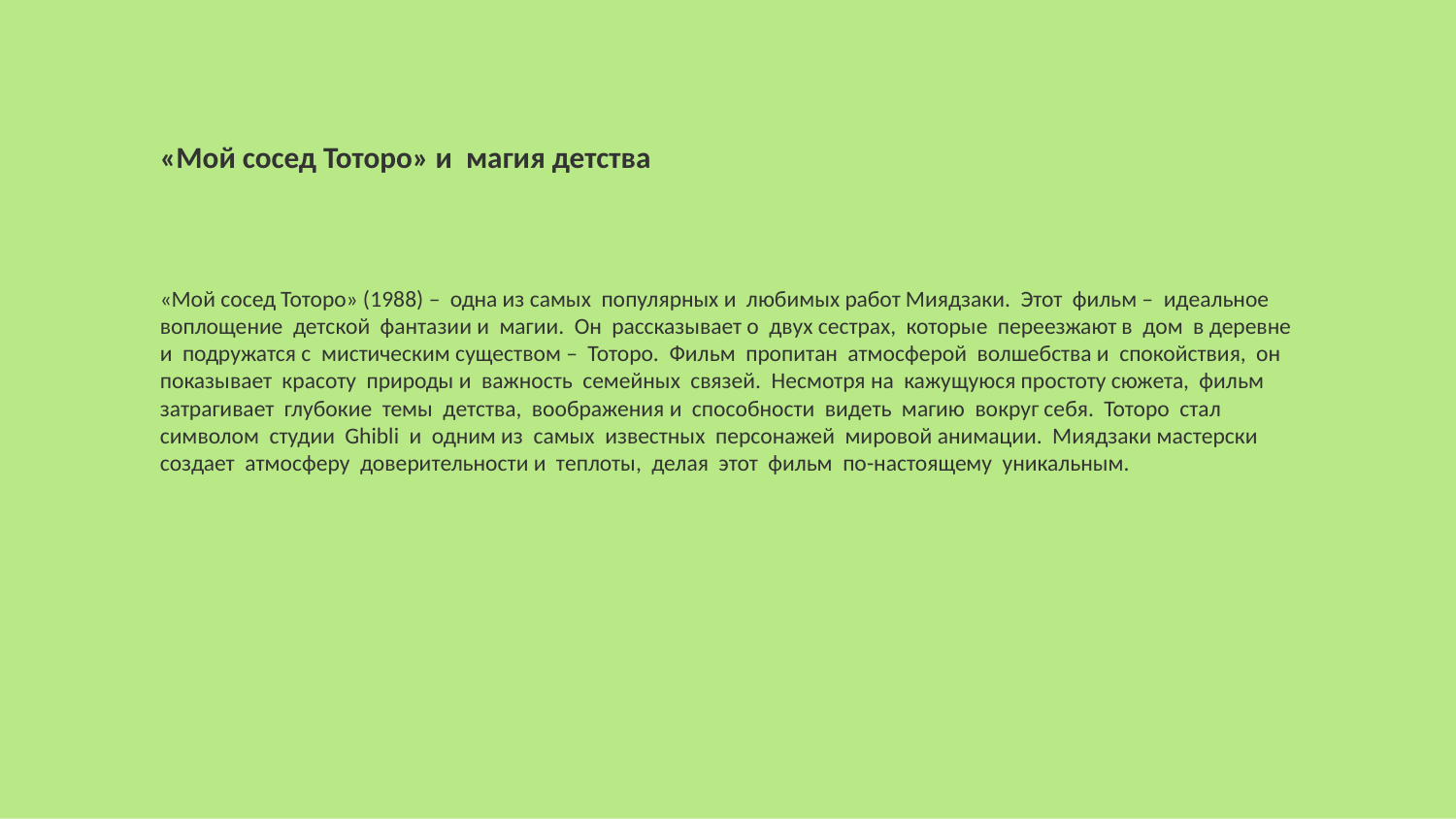

«Мой сосед Тоторо» и  магия детства
«Мой сосед Тоторо» (1988) –  одна из самых  популярных и  любимых работ Миядзаки.  Этот  фильм –  идеальное воплощение  детской  фантазии и  магии.  Он  рассказывает о  двух сестрах,  которые  переезжают в  дом  в деревне и  подружатся с  мистическим существом –  Тоторо.  Фильм  пропитан  атмосферой  волшебства и  спокойствия,  он  показывает  красоту  природы и  важность  семейных  связей.  Несмотря на  кажущуюся простоту сюжета,  фильм  затрагивает  глубокие  темы  детства,  воображения и  способности  видеть  магию  вокруг себя.  Тоторо  стал  символом  студии  Ghibli  и  одним из  самых  известных  персонажей  мировой анимации.  Миядзаки мастерски  создает  атмосферу  доверительности и  теплоты,  делая  этот  фильм  по-настоящему  уникальным.